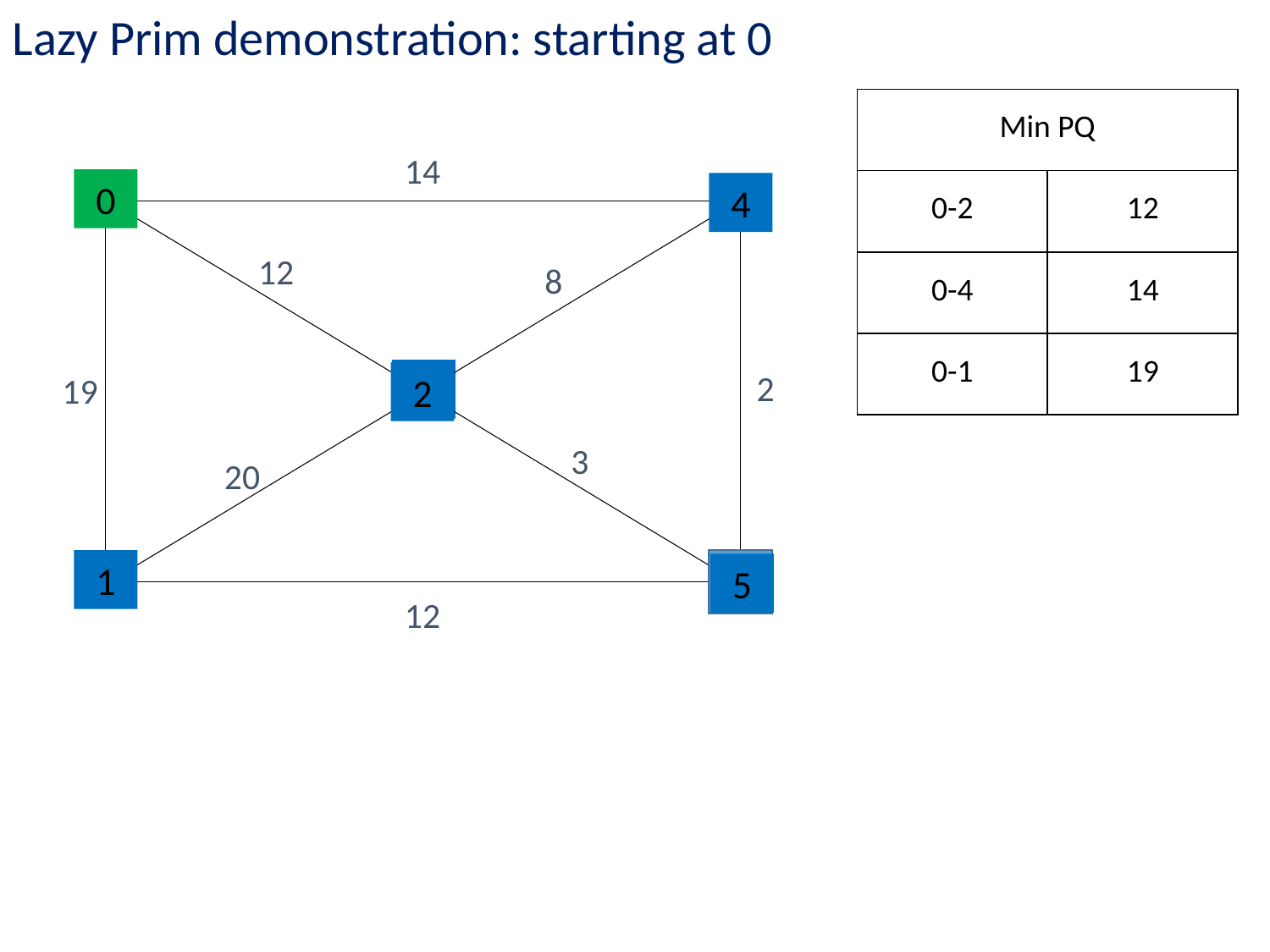

Lazy Prim demonstration: starting at 0
| Min PQ |  |
| --- | --- |
| 0-2 | 12 |
| 0-4 | 14 |
| 0-1 | 19 |
14
0
4
2
2
1

5
12
8
2
19
3
20
12